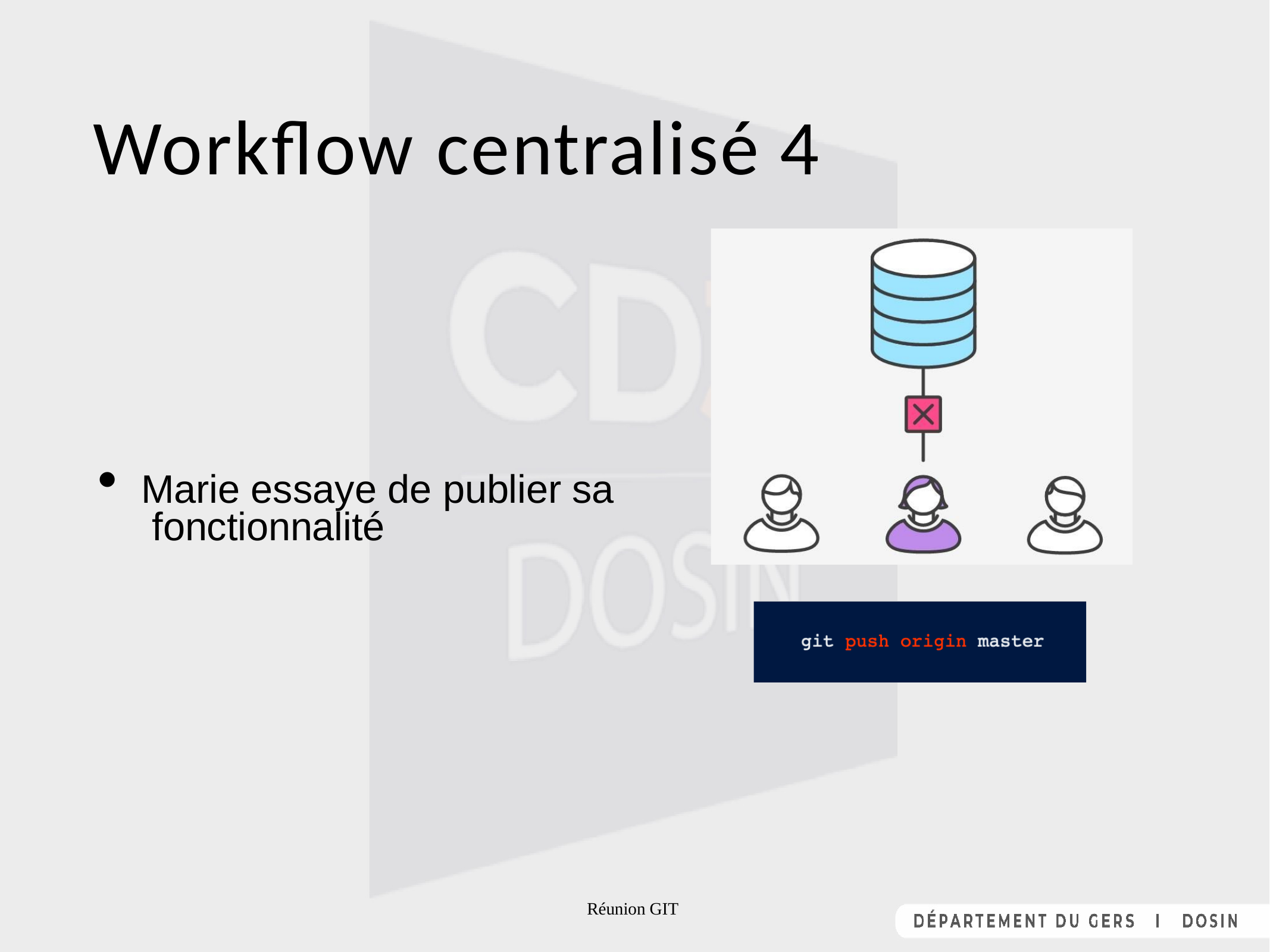

# Workflow centralisé 4

Marie essaye de publier sa  fonctionnalité

Réunion GIT